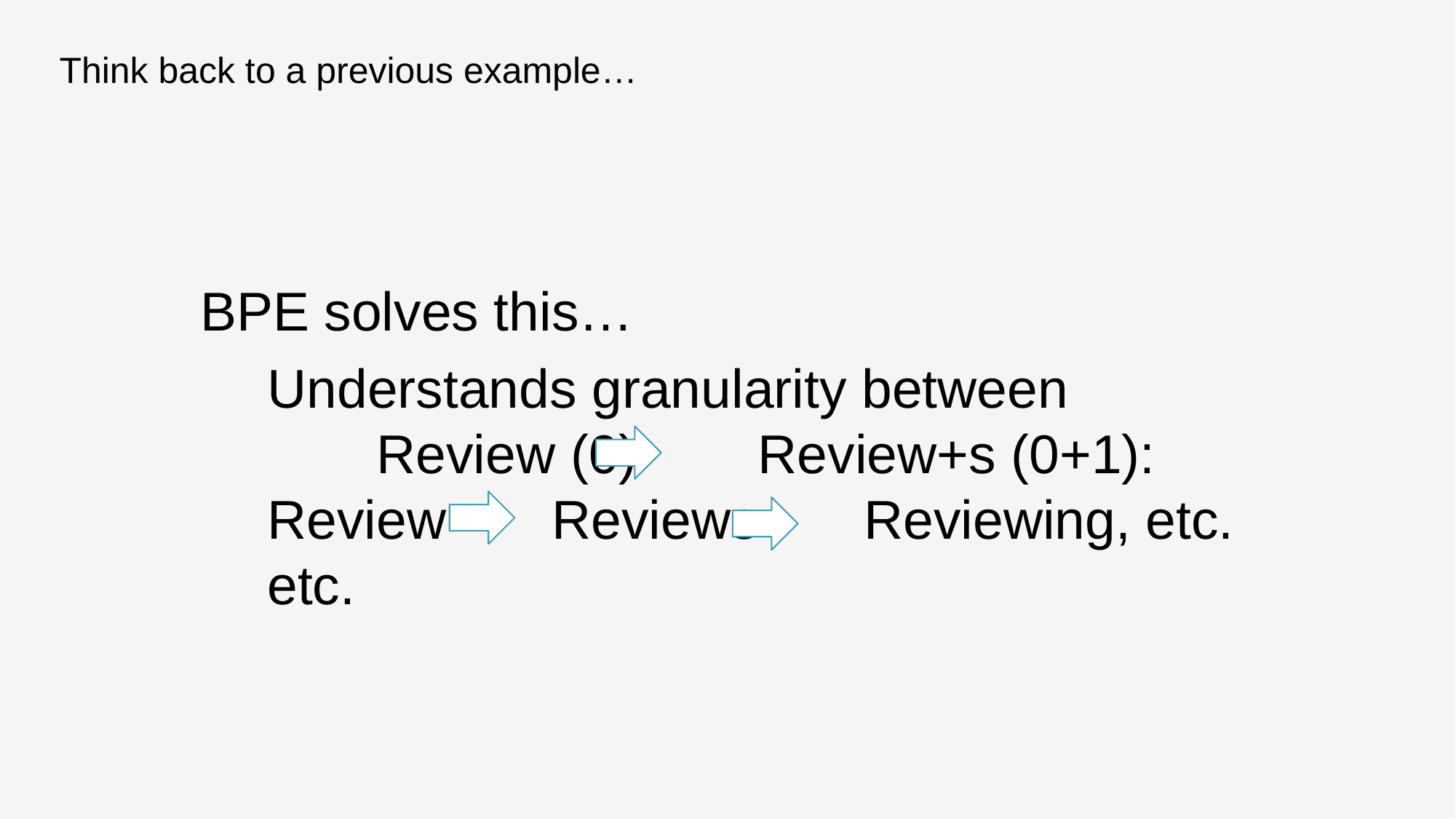

Think back to a previous example…
21
BPE solves this…
Understands granularity between
	Review (0)        Review+s (0+1):
Review       Reviews       Reviewing, etc. etc.